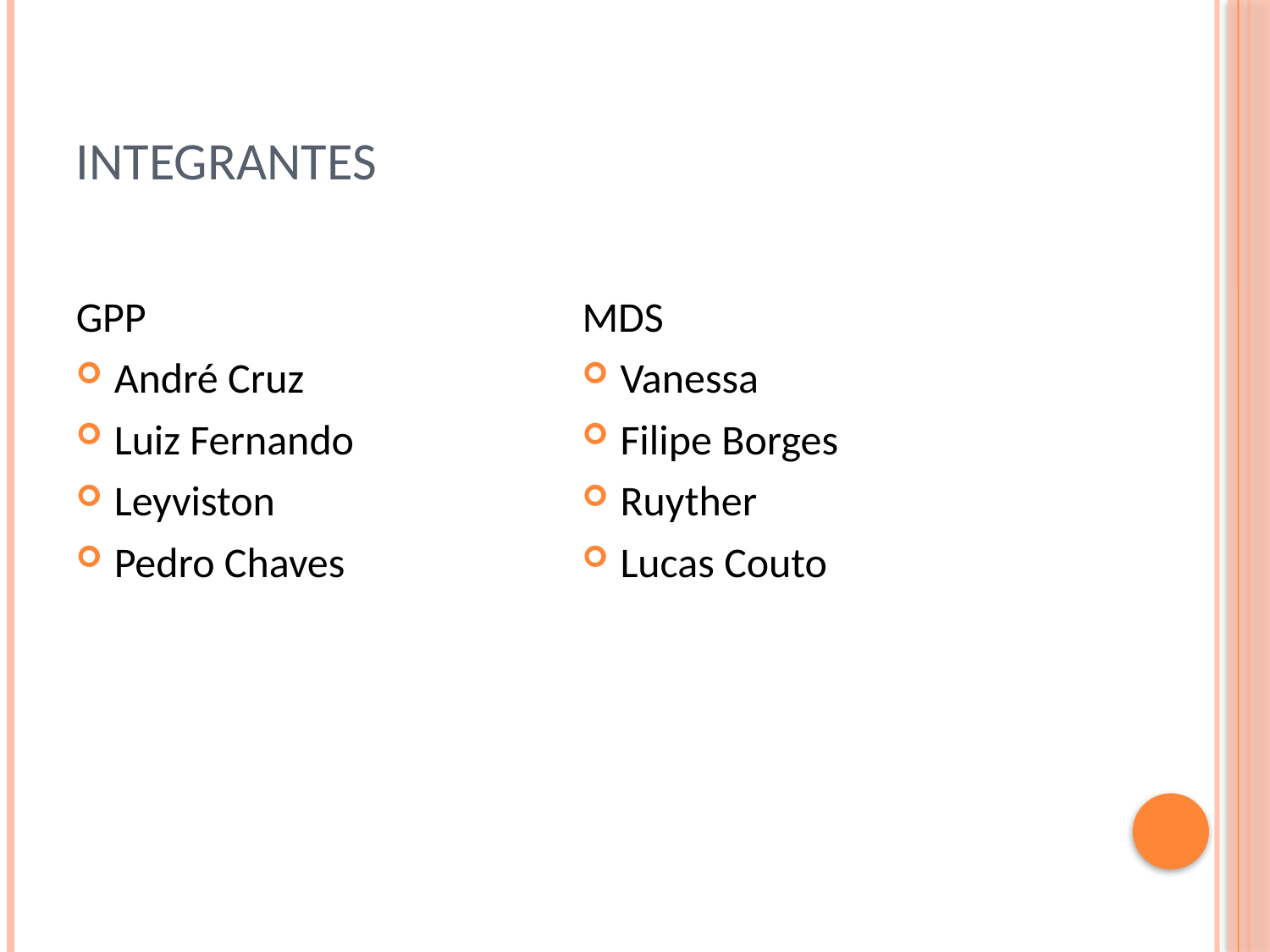

# Integrantes

GPP
André Cruz
Luiz Fernando
Leyviston
Pedro Chaves

MDS
Vanessa
Filipe Borges
Ruyther
Lucas Couto